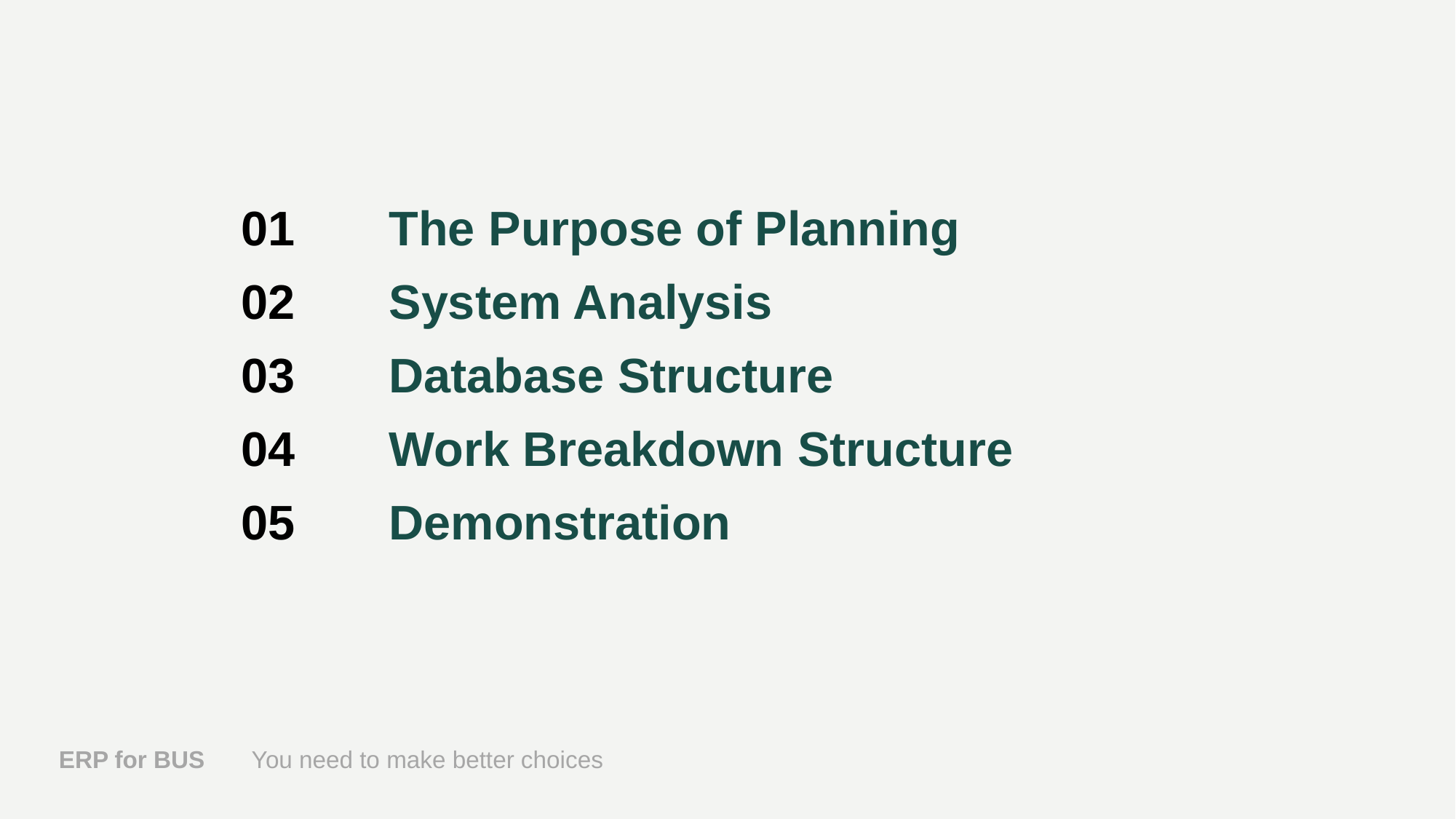

01
02
03
04
05
The Purpose of Planning
System Analysis
Database Structure
Work Breakdown Structure
Demonstration
ERP for BUS       You need to make better choices